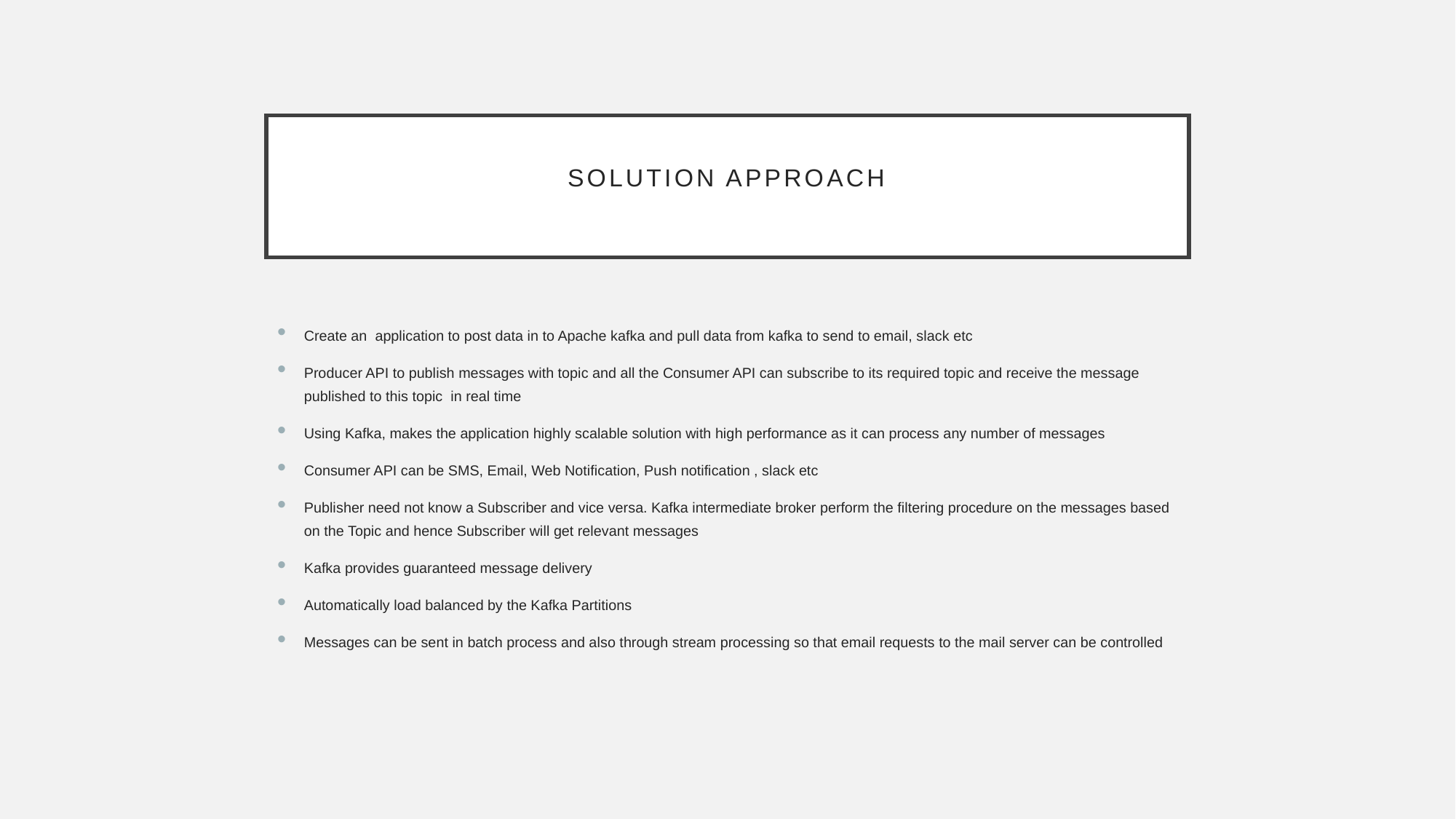

# Solution approach
Create an  application to post data in to Apache kafka and pull data from kafka to send to email, slack etc
Producer API to publish messages with topic and all the Consumer API can subscribe to its required topic and receive the message published to this topic  in real time
Using Kafka, makes the application highly scalable solution with high performance as it can process any number of messages
Consumer API can be SMS, Email, Web Notification, Push notification , slack etc
Publisher need not know a Subscriber and vice versa. Kafka intermediate broker perform the filtering procedure on the messages based on the Topic and hence Subscriber will get relevant messages
Kafka provides guaranteed message delivery
Automatically load balanced by the Kafka Partitions
Messages can be sent in batch process and also through stream processing so that email requests to the mail server can be controlled